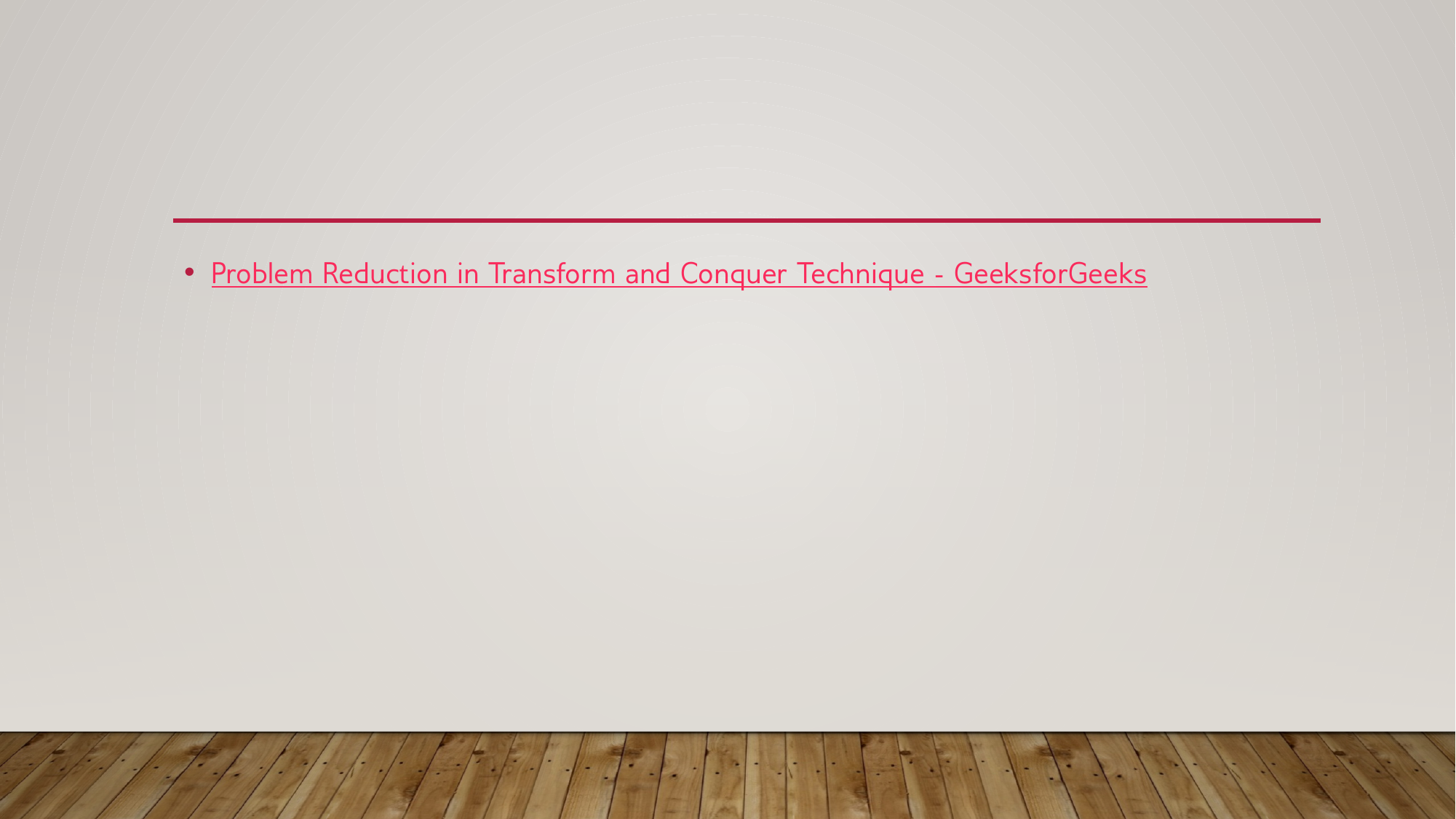

#
Problem Reduction in Transform and Conquer Technique - GeeksforGeeks